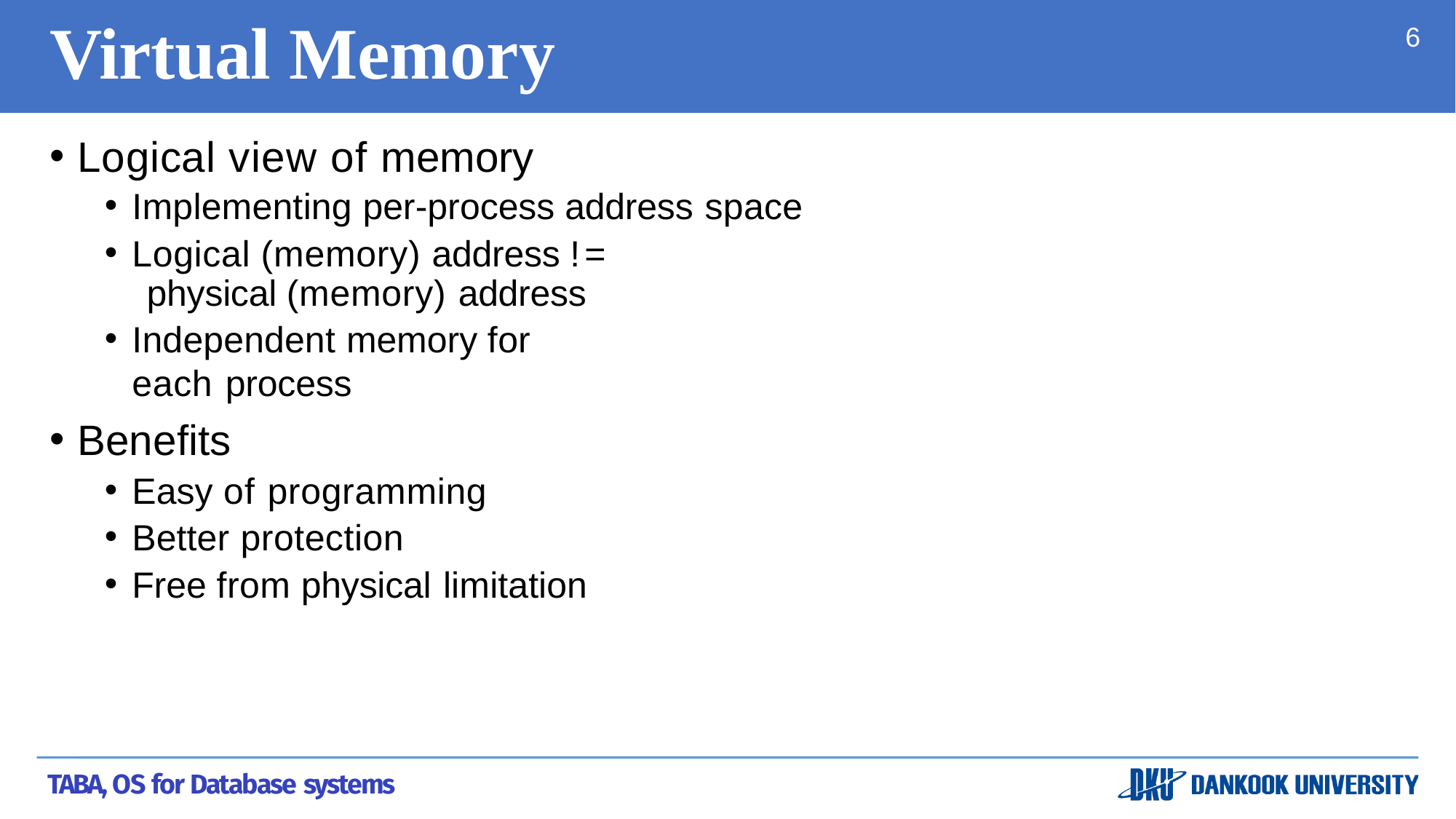

# Virtual Memory
6
Logical view of memory
Implementing per-process address space
Logical (memory) address !=  physical (memory) address
Independent memory for each process
Benefits
Easy of programming
Better protection
Free from physical limitation
TABA, OS for Database systems